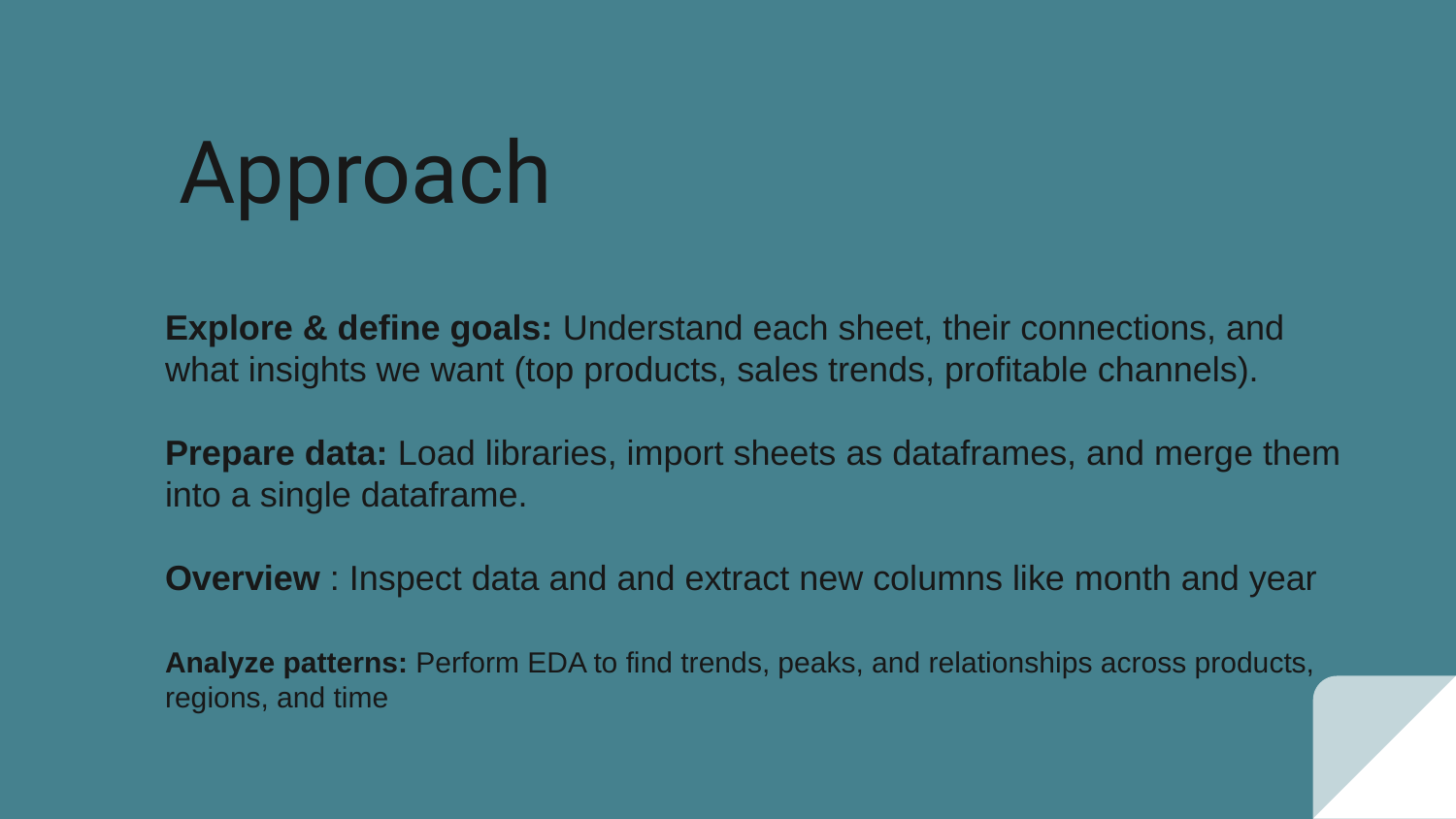

# Approach
Explore & define goals: Understand each sheet, their connections, and what insights we want (top products, sales trends, profitable channels).
Prepare data: Load libraries, import sheets as dataframes, and merge them into a single dataframe.
Overview : Inspect data and and extract new columns like month and year
Analyze patterns: Perform EDA to find trends, peaks, and relationships across products, regions, and time